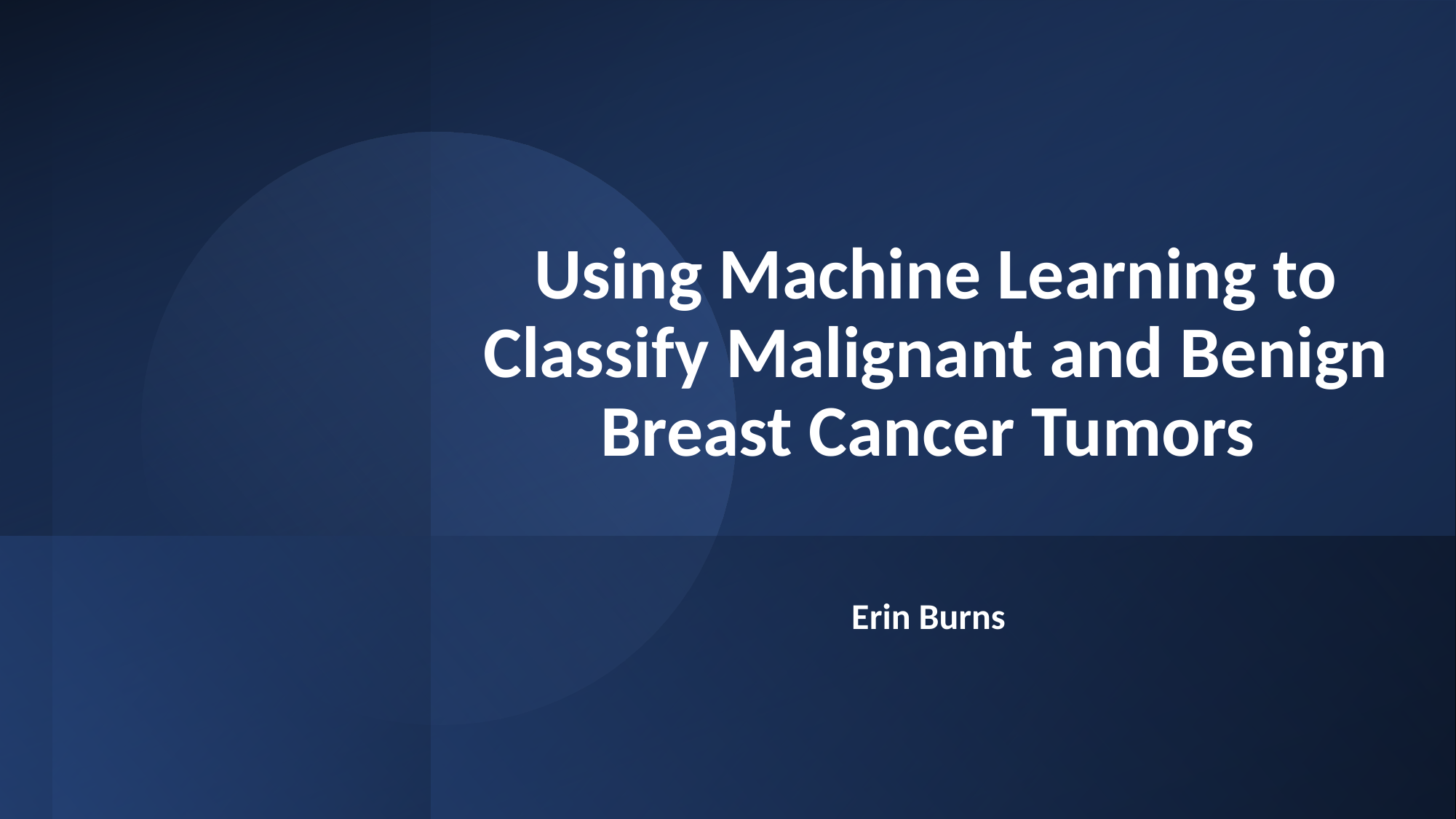

# Using Machine Learning to Classify Malignant and Benign Breast Cancer Tumors

Erin Burns